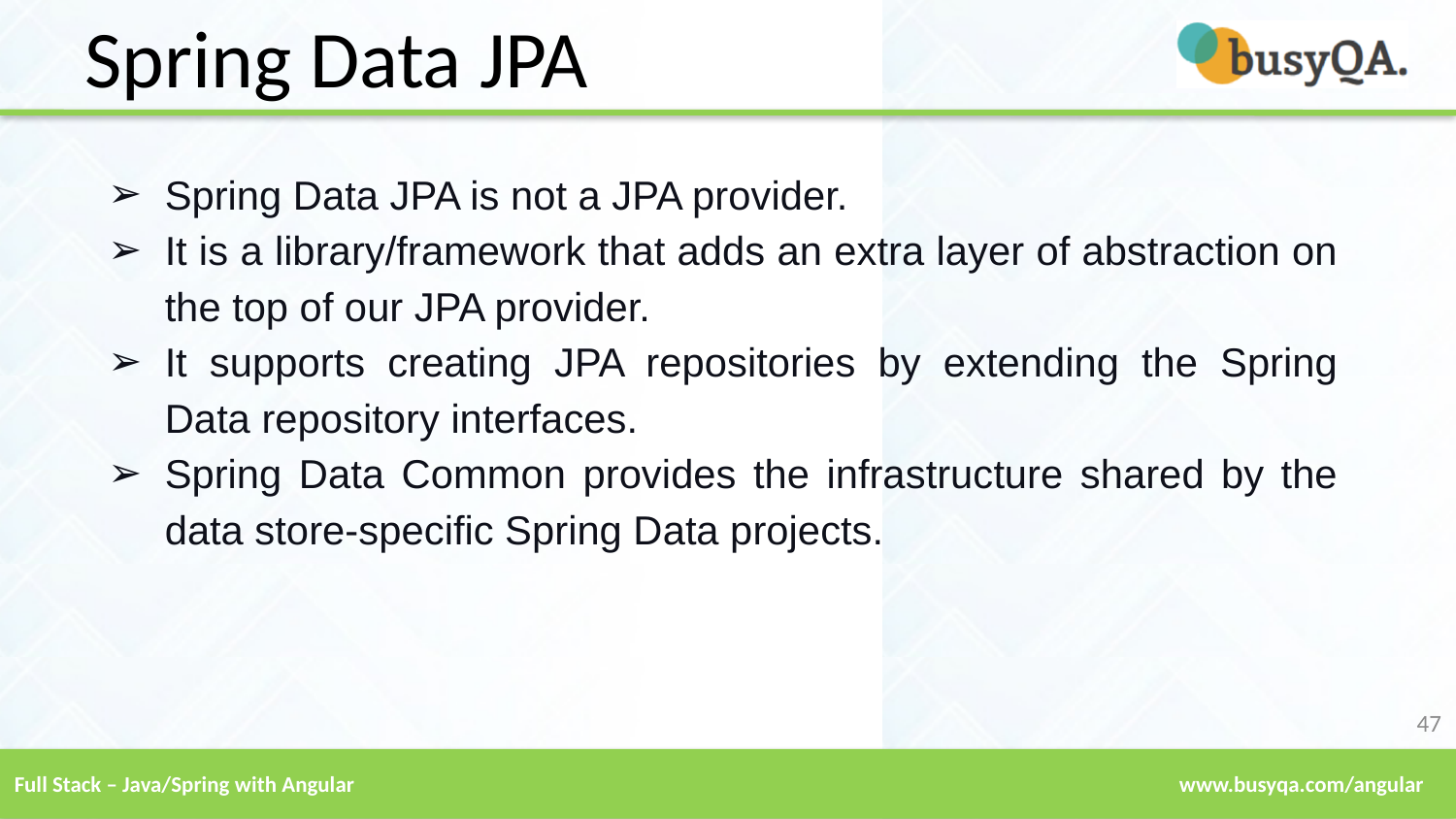

Spring Data JPA
Spring Data JPA is not a JPA provider.
It is a library/framework that adds an extra layer of abstraction on the top of our JPA provider.
It supports creating JPA repositories by extending the Spring Data repository interfaces.
Spring Data Common provides the infrastructure shared by the data store-specific Spring Data projects.